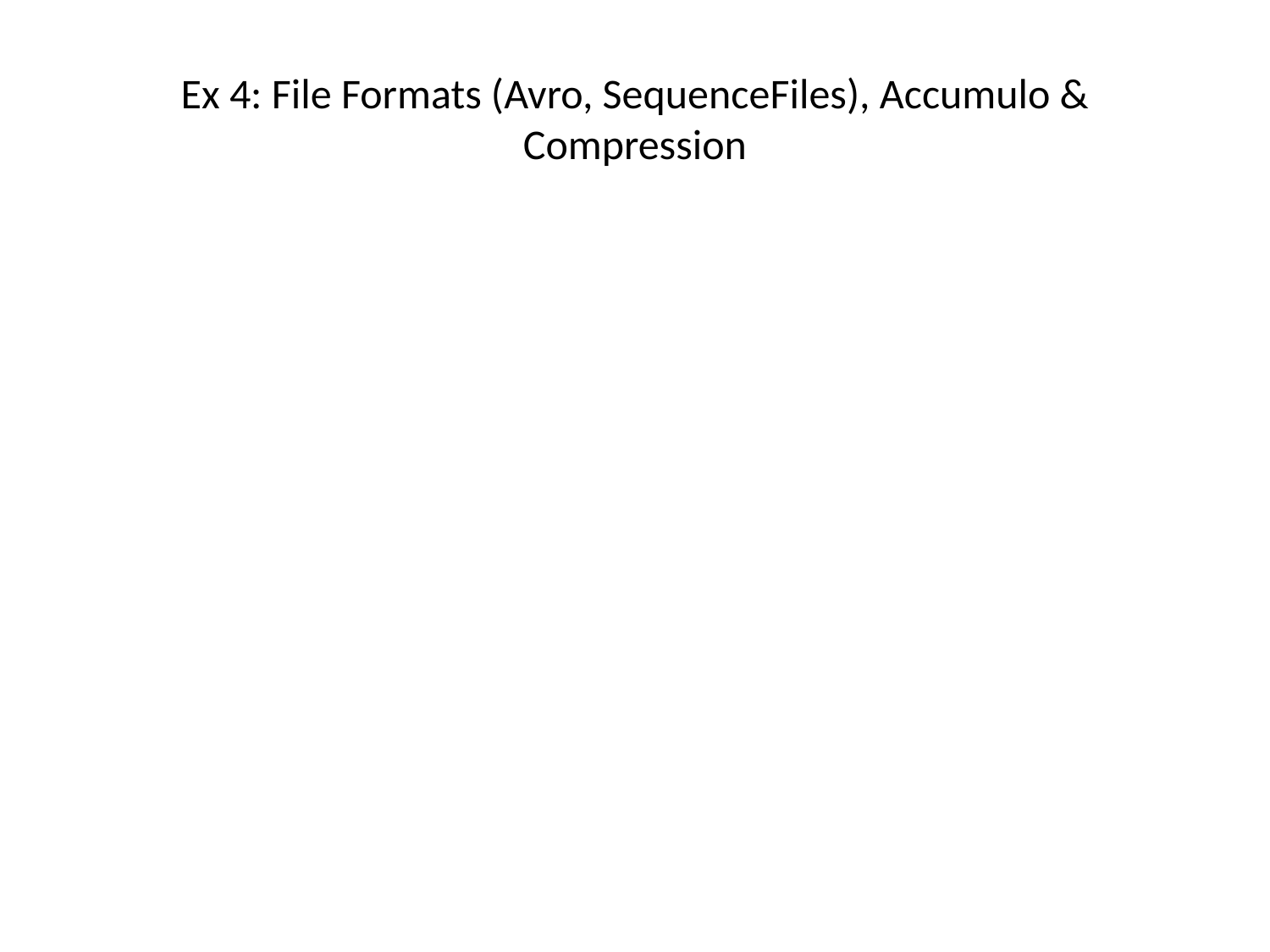

# Ex 4: File Formats (Avro, SequenceFiles), Accumulo & Compression